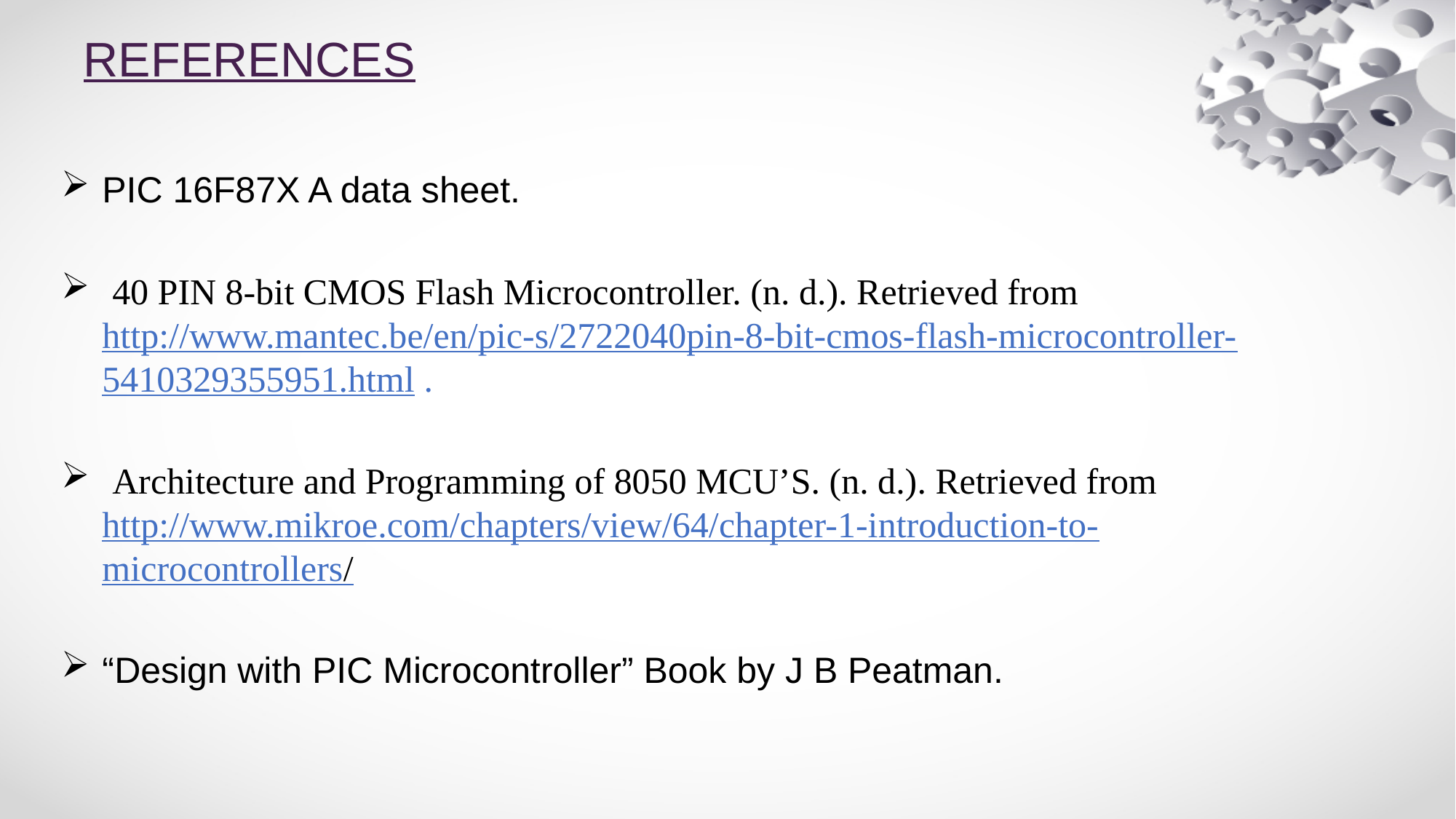

# REFERENCES
PIC 16F87X A data sheet.

 40 PIN 8-bit CMOS Flash Microcontroller. (n. d.). Retrieved from http://www.mantec.be/en/pic-s/2722040pin-8-bit-cmos-flash-microcontroller-5410329355951.html .

 Architecture and Programming of 8050 MCU’S. (n. d.). Retrieved from http://www.mikroe.com/chapters/view/64/chapter-1-introduction-to-microcontrollers/

“Design with PIC Microcontroller” Book by J B Peatman.